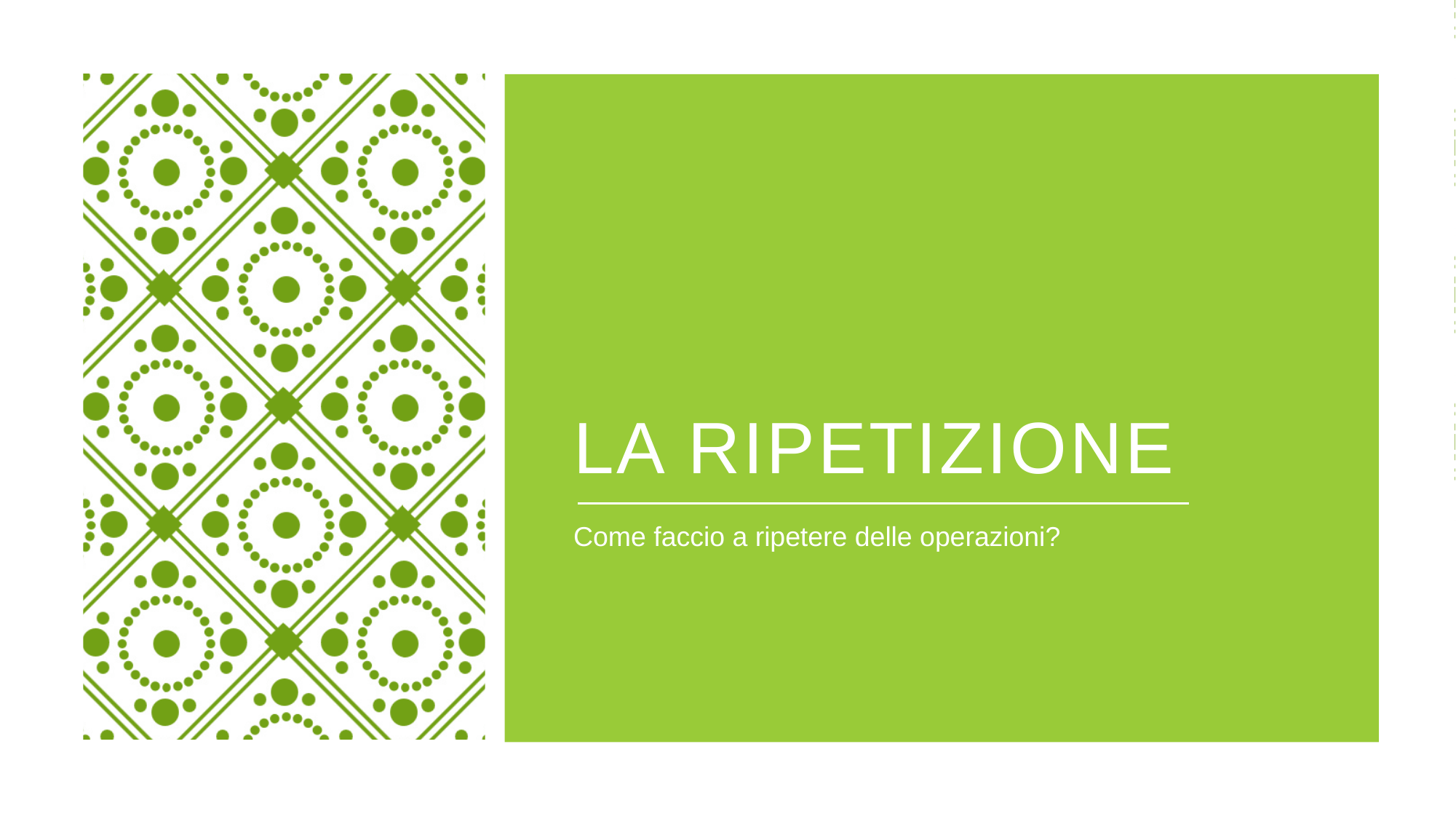

# La ripetizione
Come faccio a ripetere delle operazioni?